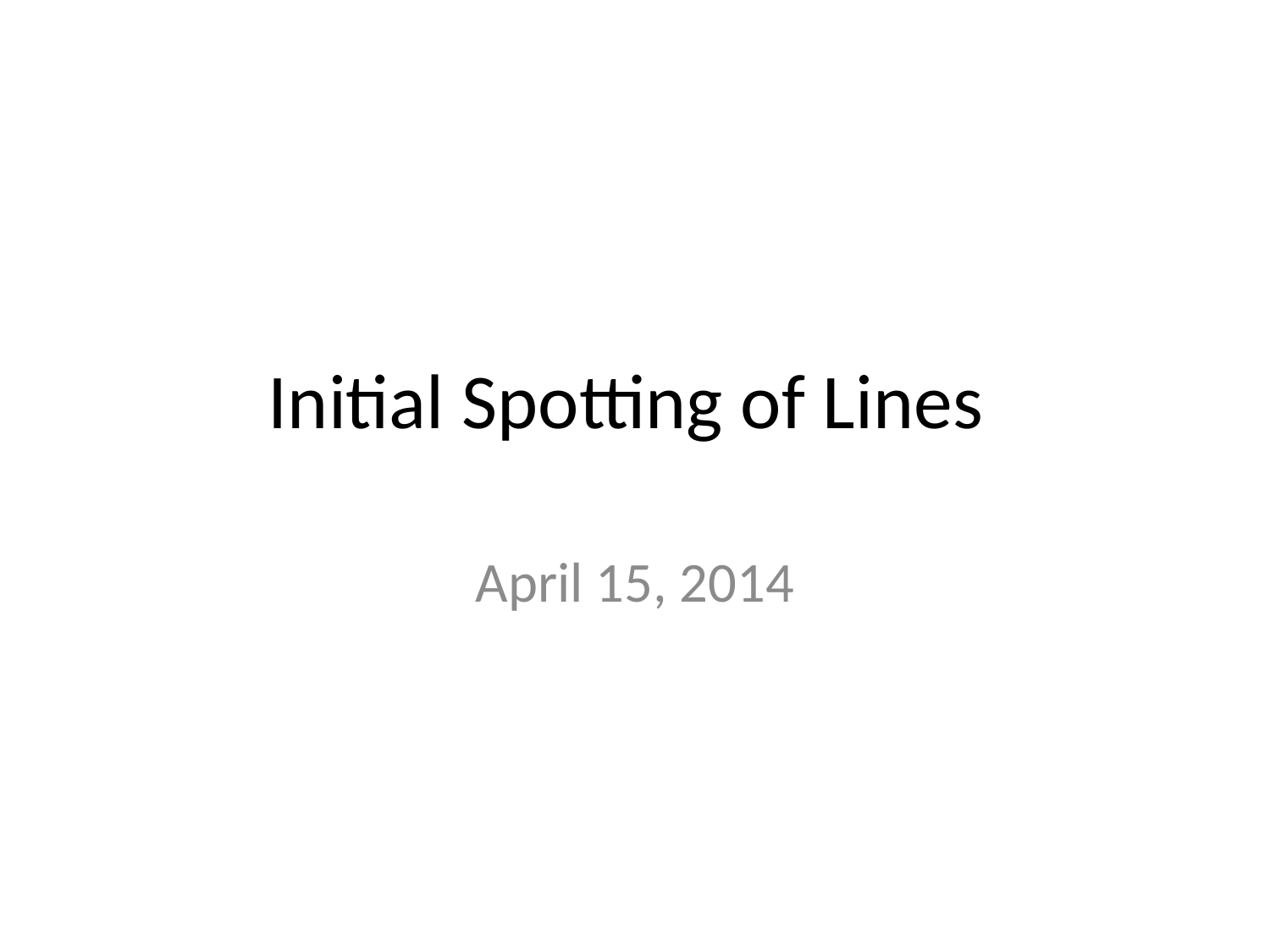

# Initial Spotting of Lines
April 15, 2014